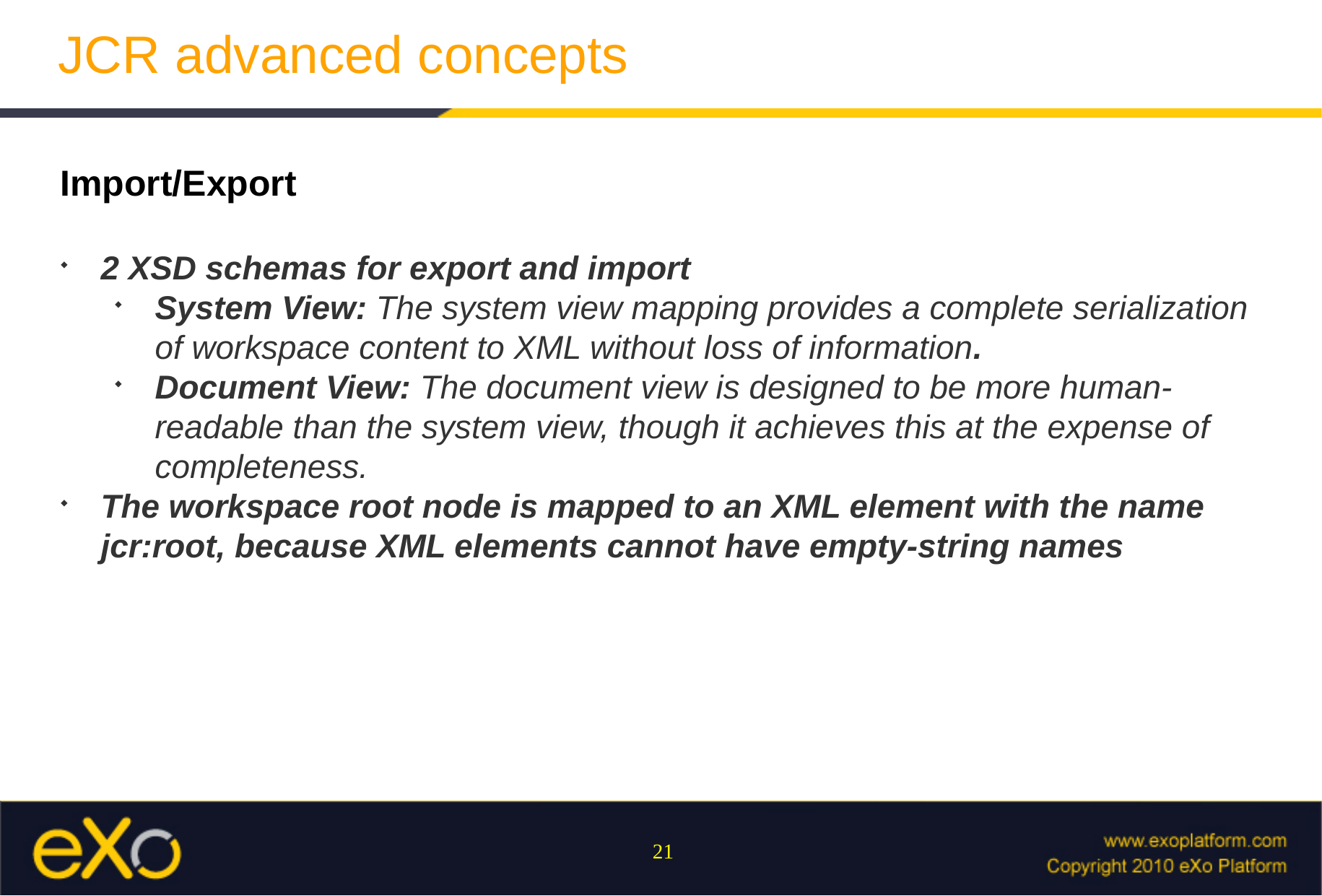

JCR advanced concepts
Import/Export

2 XSD schemas for export and import
System View: The system view mapping provides a complete serialization of workspace content to XML without loss of information.
Document View: The document view is designed to be more human-readable than the system view, though it achieves this at the expense of completeness.
The workspace root node is mapped to an XML element with the name jcr:root, because XML elements cannot have empty-string names